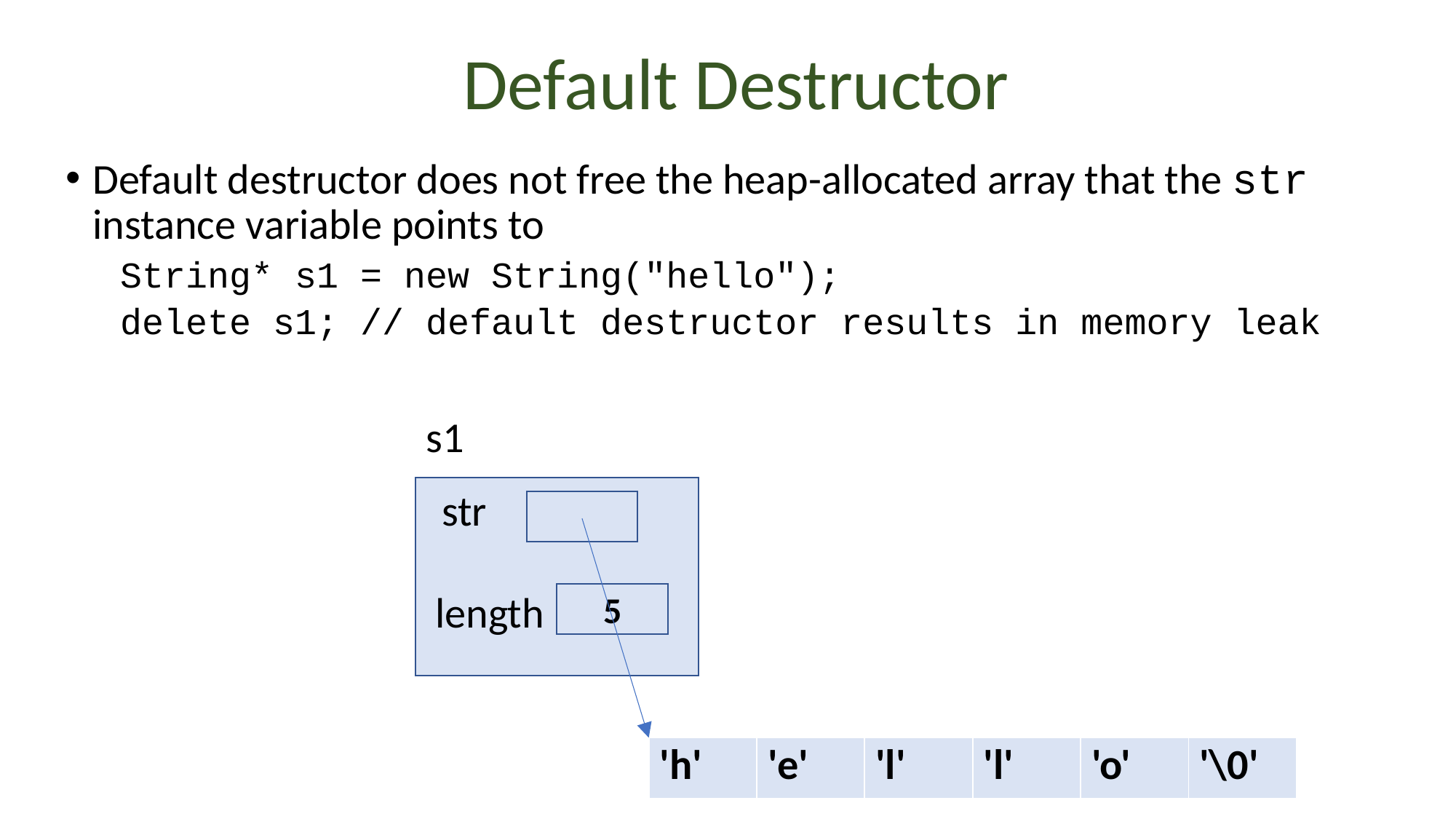

# Default Destructor
Default destructor does not free the heap-allocated array that the str instance variable points to
String* s1 = new String("hello");
delete s1; // default destructor results in memory leak

s1
  str

 length

5
| 'h' | 'e' | 'l' | 'l' | 'o' | '\0' |
| --- | --- | --- | --- | --- | --- |